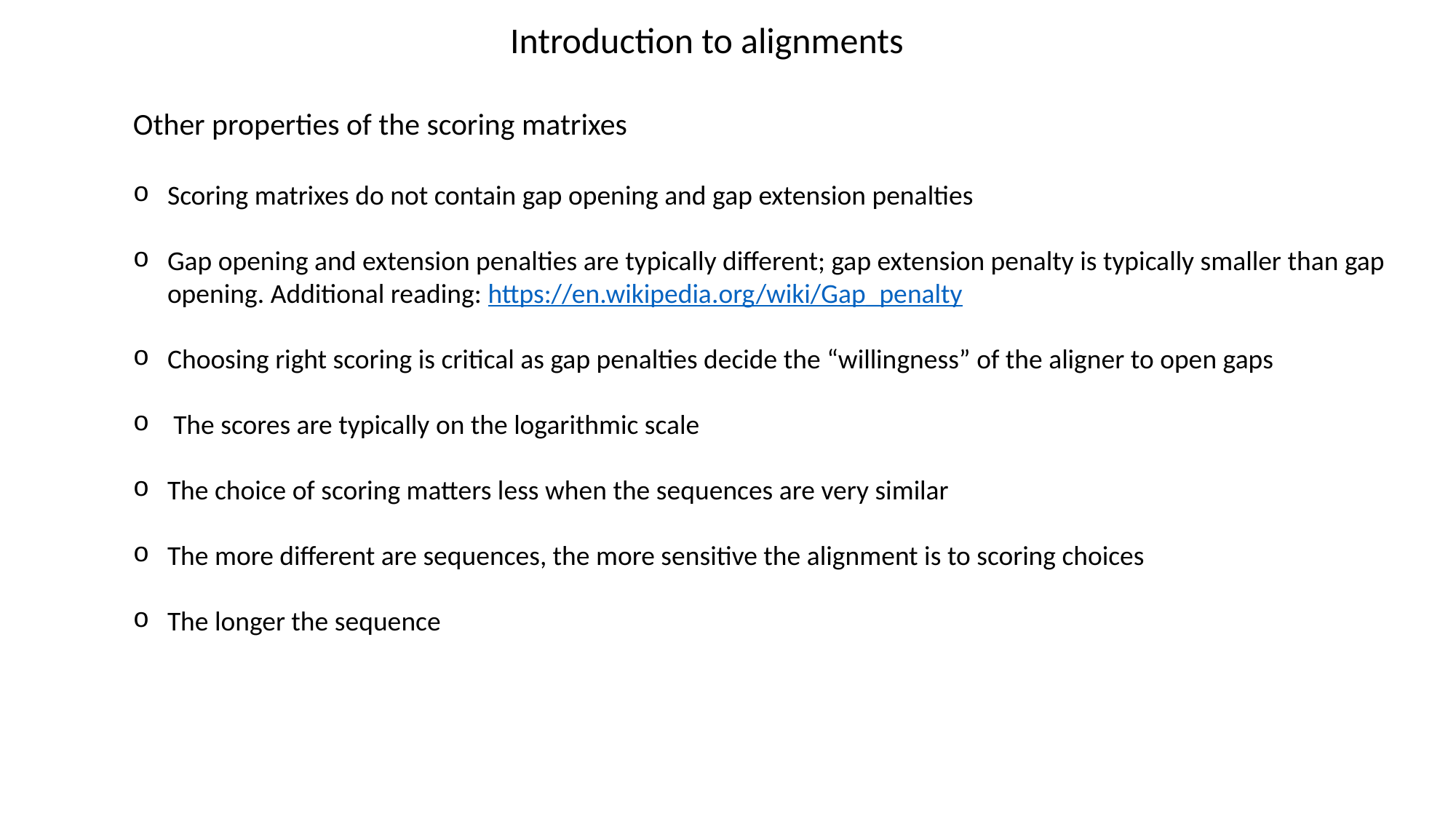

Introduction to alignments

Other properties of the scoring matrixes

Scoring matrixes do not contain gap opening and gap extension penalties

Gap opening and extension penalties are typically different; gap extension penalty is typically smaller than gap opening. Additional reading: https://en.wikipedia.org/wiki/Gap_penalty

Choosing right scoring is critical as gap penalties decide the “willingness” of the aligner to open gaps

 The scores are typically on the logarithmic scale

The choice of scoring matters less when the sequences are very similar

The more different are sequences, the more sensitive the alignment is to scoring choices

The longer the sequence